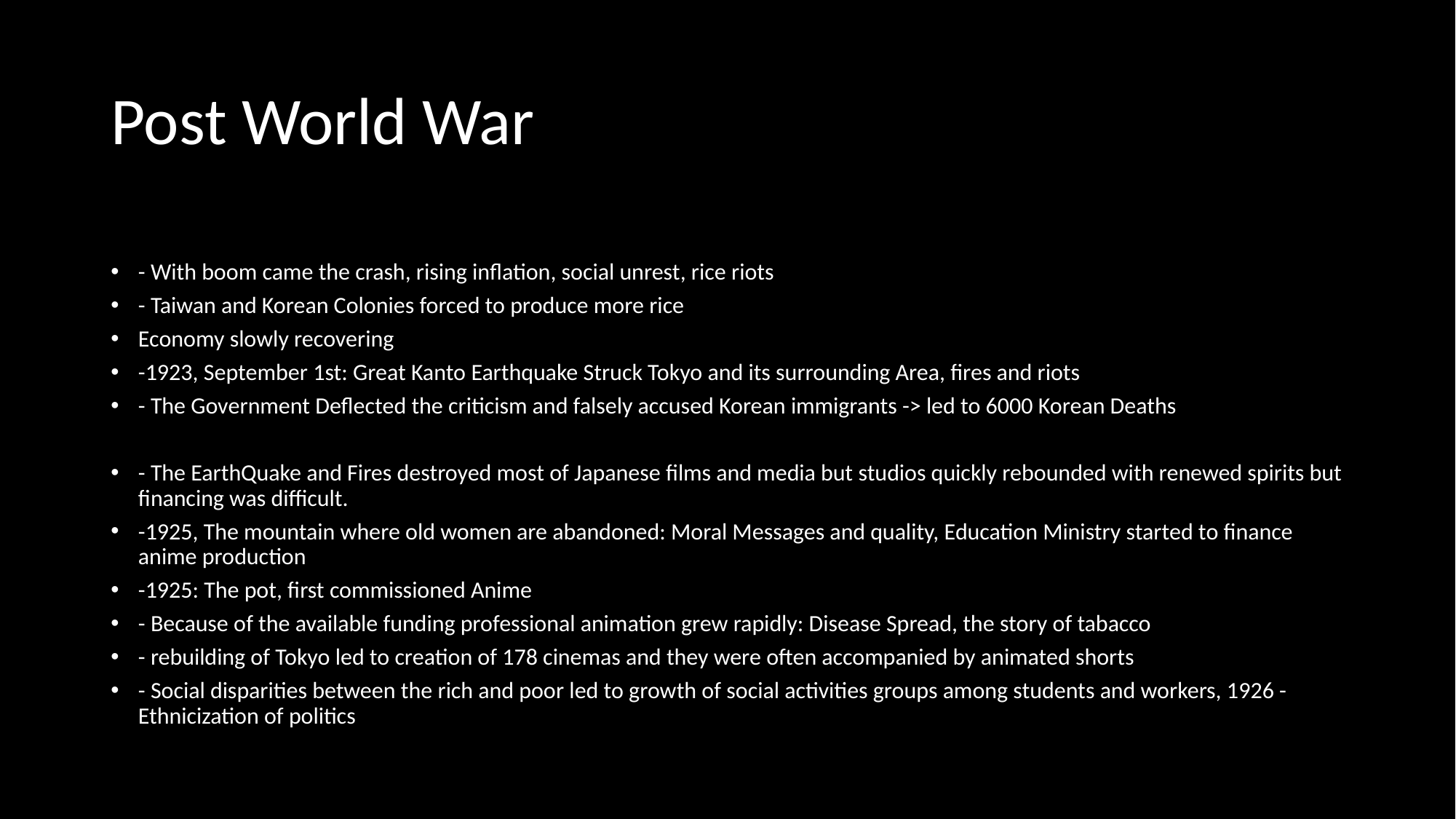

# Post World War

- With boom came the crash, rising inflation, social unrest, rice riots
- Taiwan and Korean Colonies forced to produce more rice
Economy slowly recovering
-1923, September 1st: Great Kanto Earthquake Struck Tokyo and its surrounding Area, fires and riots
- The Government Deflected the criticism and falsely accused Korean immigrants -> led to 6000 Korean Deaths

- The EarthQuake and Fires destroyed most of Japanese films and media but studios quickly rebounded with renewed spirits but financing was difficult.
-1925, The mountain where old women are abandoned: Moral Messages and quality, Education Ministry started to finance anime production
-1925: The pot, first commissioned Anime
- Because of the available funding professional animation grew rapidly: Disease Spread, the story of tabacco
- rebuilding of Tokyo led to creation of 178 cinemas and they were often accompanied by animated shorts
- Social disparities between the rich and poor led to growth of social activities groups among students and workers, 1926 - Ethnicization of politics